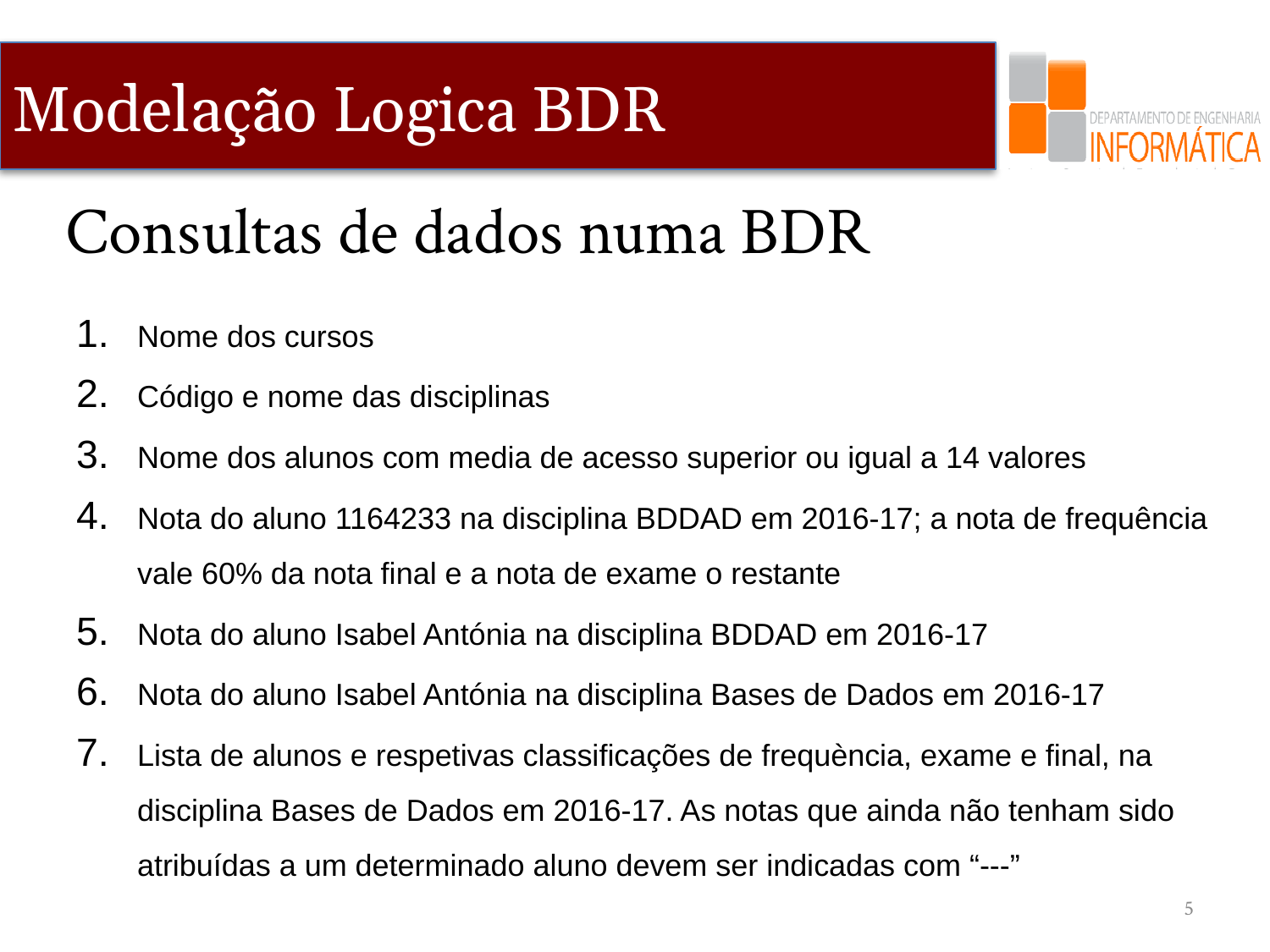

# Consultas de dados numa BDR
Nome dos cursos
Código e nome das disciplinas
Nome dos alunos com media de acesso superior ou igual a 14 valores
Nota do aluno 1164233 na disciplina BDDAD em 2016-17; a nota de frequência vale 60% da nota final e a nota de exame o restante
Nota do aluno Isabel Antónia na disciplina BDDAD em 2016-17
Nota do aluno Isabel Antónia na disciplina Bases de Dados em 2016-17
Lista de alunos e respetivas classificações de frequència, exame e final, na disciplina Bases de Dados em 2016-17. As notas que ainda não tenham sido atribuídas a um determinado aluno devem ser indicadas com “---”

5